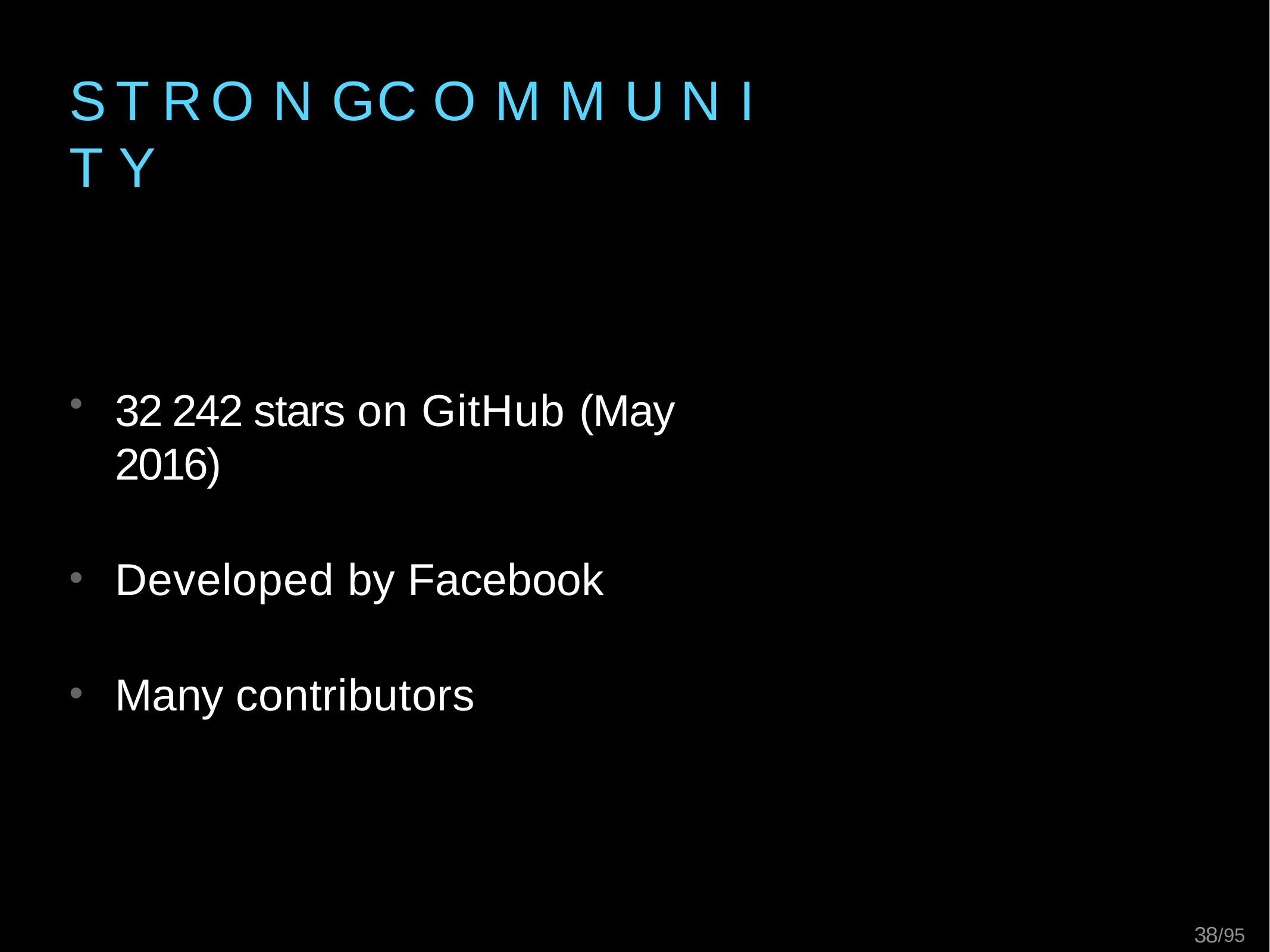

# S T R O N G	C O M M U N I T Y
32 242 stars on GitHub (May 2016)

Developed by Facebook

Many contributors
38/95